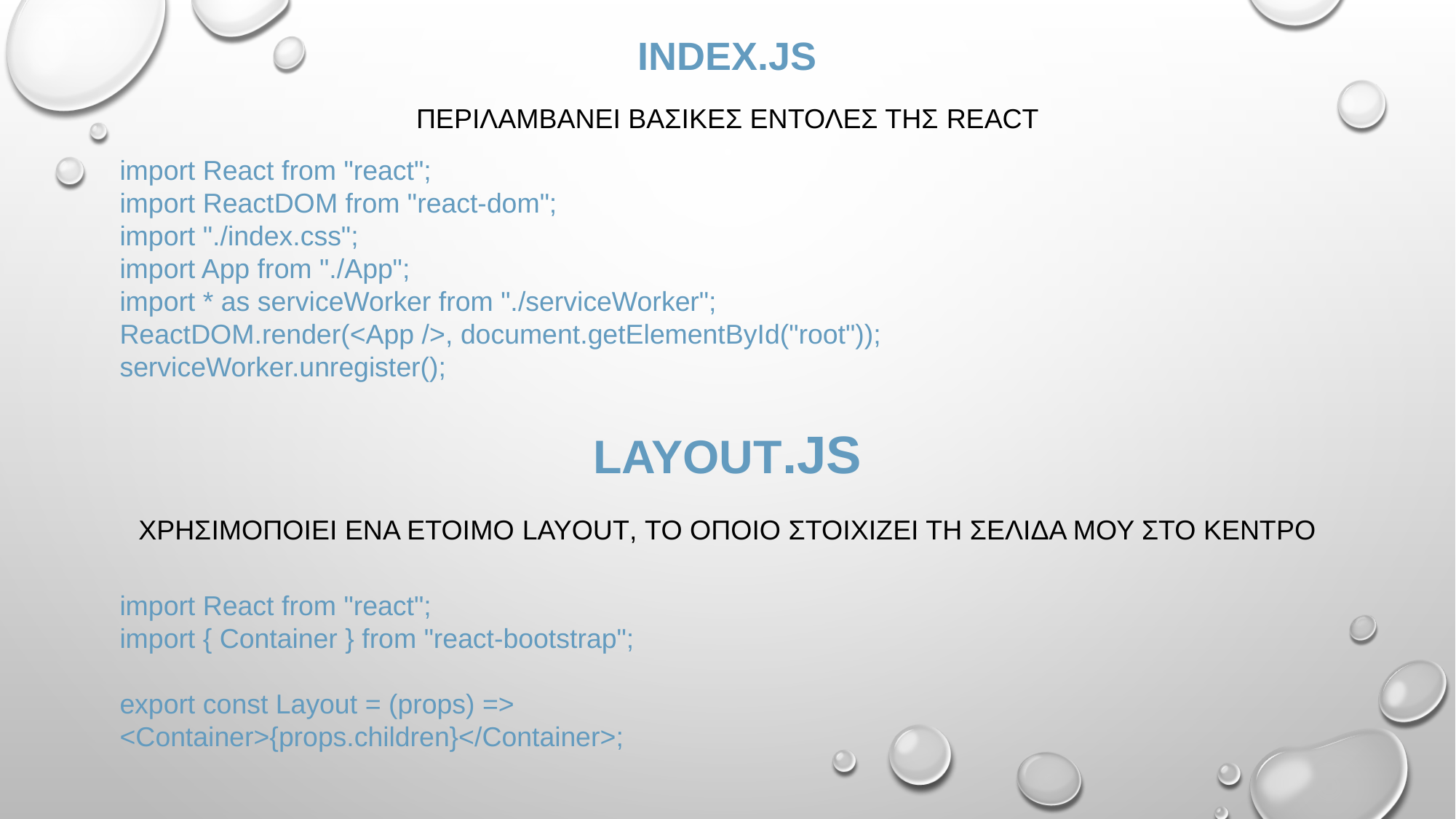

# Index.js
Περιλαμβανει βασικεσ εντολεσ της react

import React from "react";
import ReactDOM from "react-dom";
import "./index.css";
import App from "./App";
import * as serviceWorker from "./serviceWorker";
ReactDOM.render(<App />, document.getElementById("root"));
serviceWorker.unregister();

Layout.js
Χρησιμοποιει ενα ετοιμο layout, το οποιο ςτοιχιζει τη σελιδα μου στο κεντρο

import React from "react";
import { Container } from "react-bootstrap";
export const Layout = (props) => <Container>{props.children}</Container>;